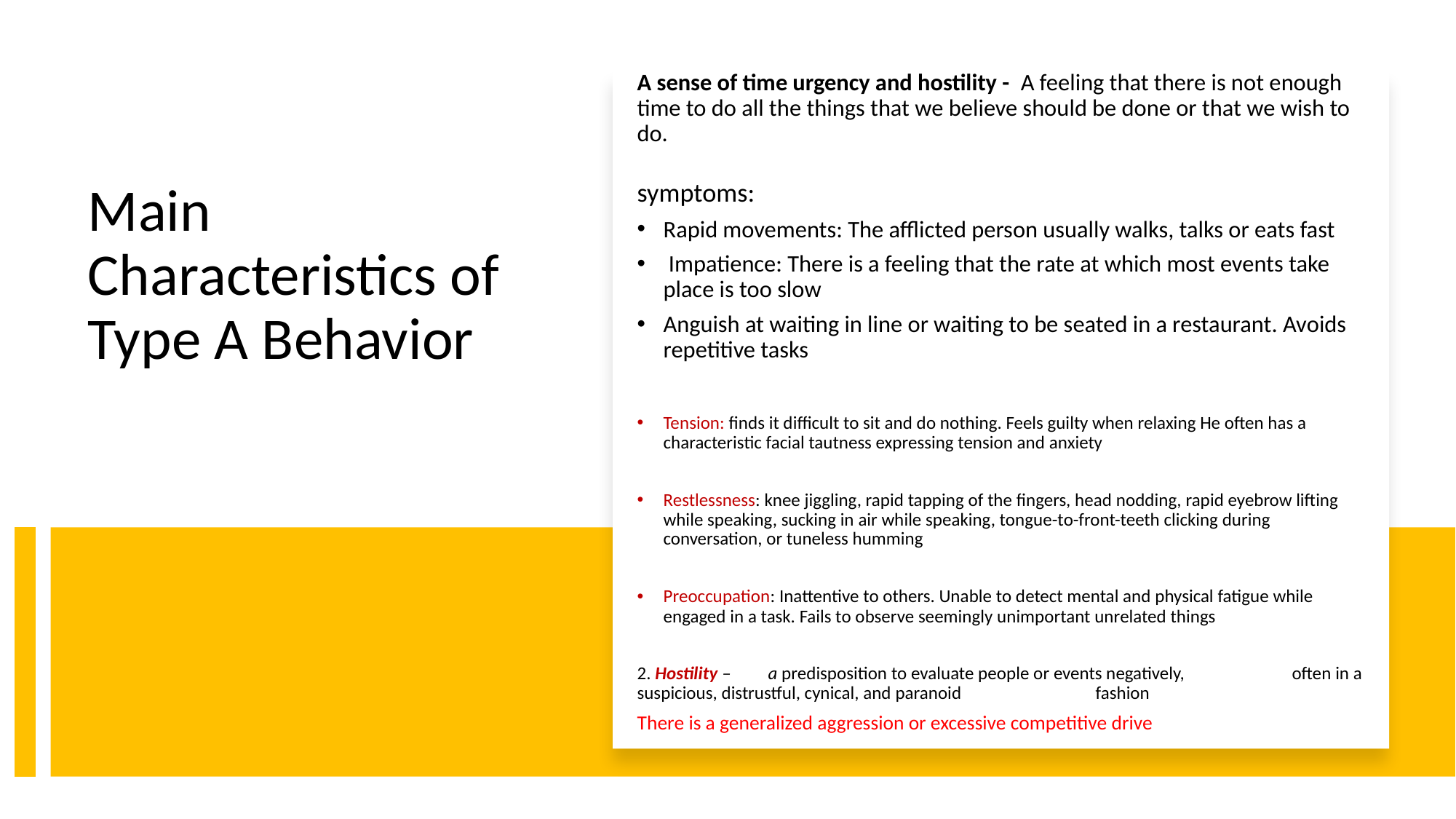

A sense of time urgency and hostility -  A feeling that there is not enough time to do all the things that we believe should be done or that we wish to do.

symptoms:
Rapid movements: The afflicted person usually walks, talks or eats fast
 Impatience: There is a feeling that the rate at which most events take place is too slow
Anguish at waiting in line or waiting to be seated in a restaurant. Avoids repetitive tasks

Tension: finds it difficult to sit and do nothing. Feels guilty when relaxing He often has a characteristic facial tautness expressing tension and anxiety

Restlessness: knee jiggling, rapid tapping of the fingers, head nodding, rapid eyebrow lifting while speaking, sucking in air while speaking, tongue-to-front-teeth clicking during conversation, or tuneless humming

Preoccupation: Inattentive to others. Unable to detect mental and physical fatigue while engaged in a task. Fails to observe seemingly unimportant unrelated things

2. Hostility – 	a predisposition to evaluate people or events negatively, 		often in a suspicious, distrustful, cynical, and paranoid 		fashion
There is a generalized aggression or excessive competitive drive

# Main Characteristics of Type A Behavior